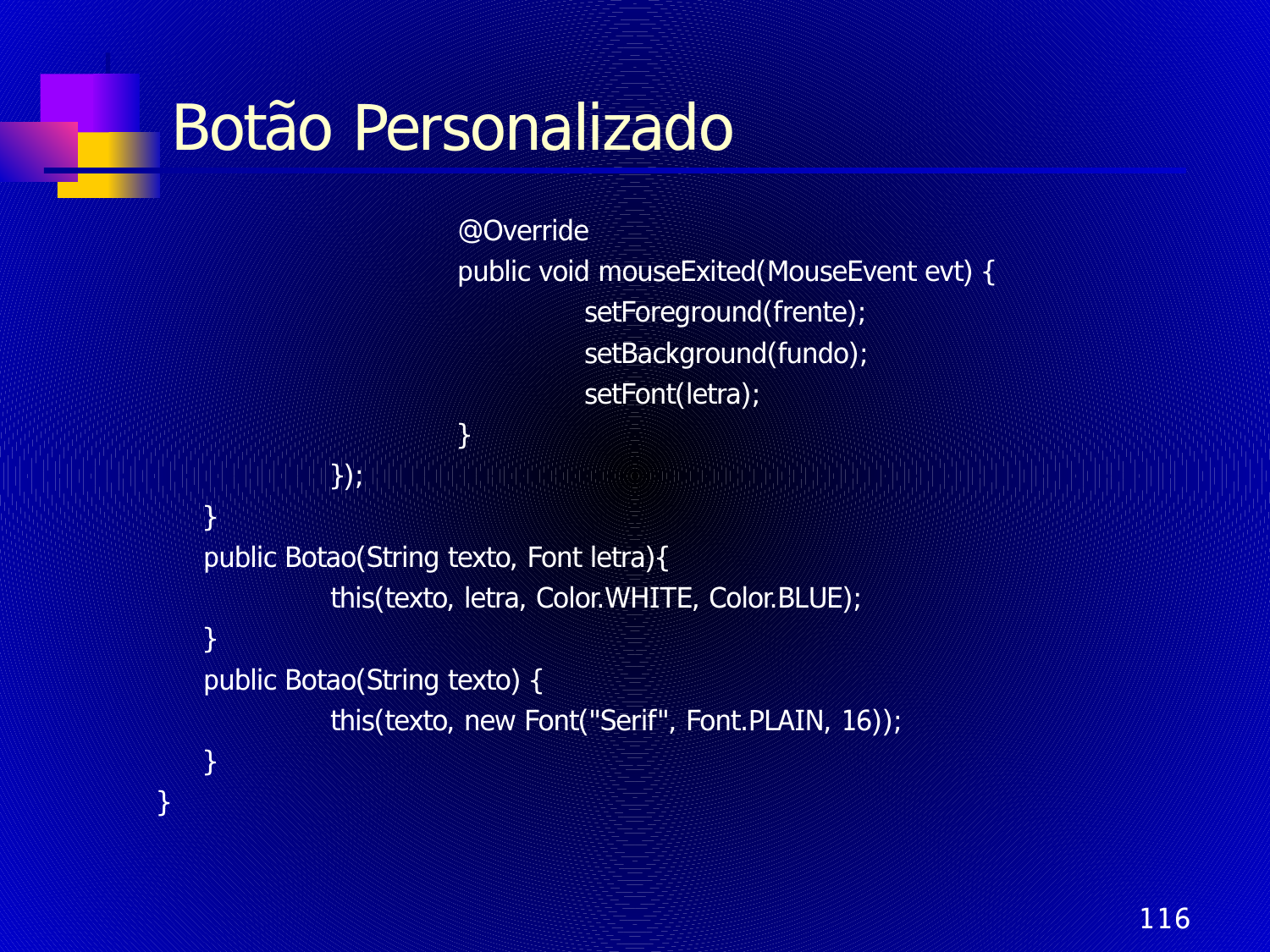

Botão Personalizado
			@Override
			public void mouseExited(MouseEvent evt) {
				setForeground(frente);
				setBackground(fundo);
				setFont(letra);
			}
		});
	}
	public Botao(String texto, Font letra){
		this(texto, letra, Color.WHITE, Color.BLUE);
	}
	public Botao(String texto) {
		this(texto, new Font("Serif", Font.PLAIN, 16));
	}
}

116